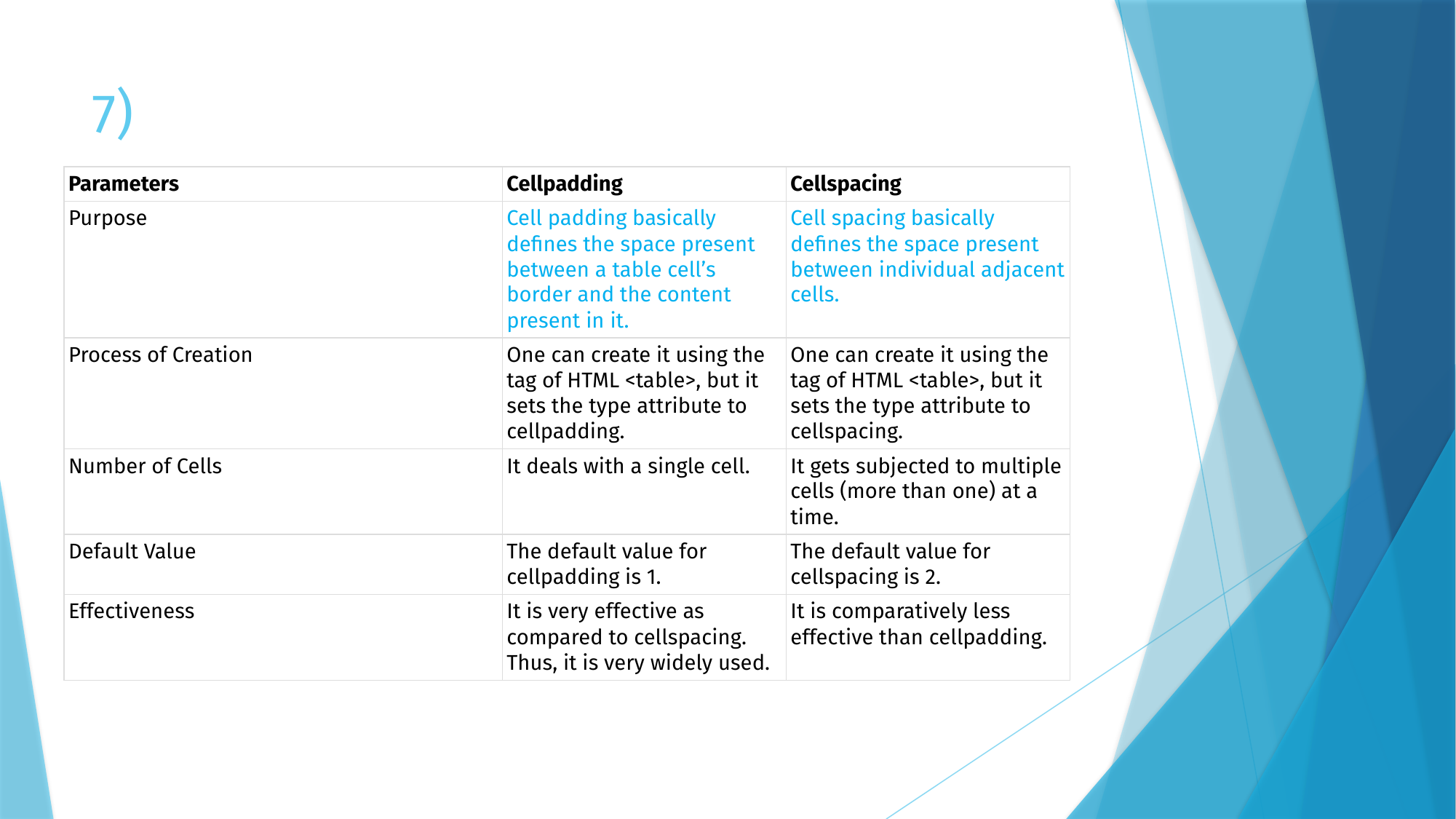

# 7)
| Parameters | Cellpadding | Cellspacing |
| --- | --- | --- |
| Purpose | Cell padding basically defines the space present between a table cell’s border and the content present in it. | Cell spacing basically defines the space present between individual adjacent cells. |
| Process of Creation | One can create it using the tag of HTML <table>, but it sets the type attribute to cellpadding. | One can create it using the tag of HTML <table>, but it sets the type attribute to cellspacing. |
| Number of Cells | It deals with a single cell. | It gets subjected to multiple cells (more than one) at a time. |
| Default Value | The default value for cellpadding is 1. | The default value for cellspacing is 2. |
| Effectiveness | It is very effective as compared to cellspacing. Thus, it is very widely used. | It is comparatively less effective than cellpadding. |